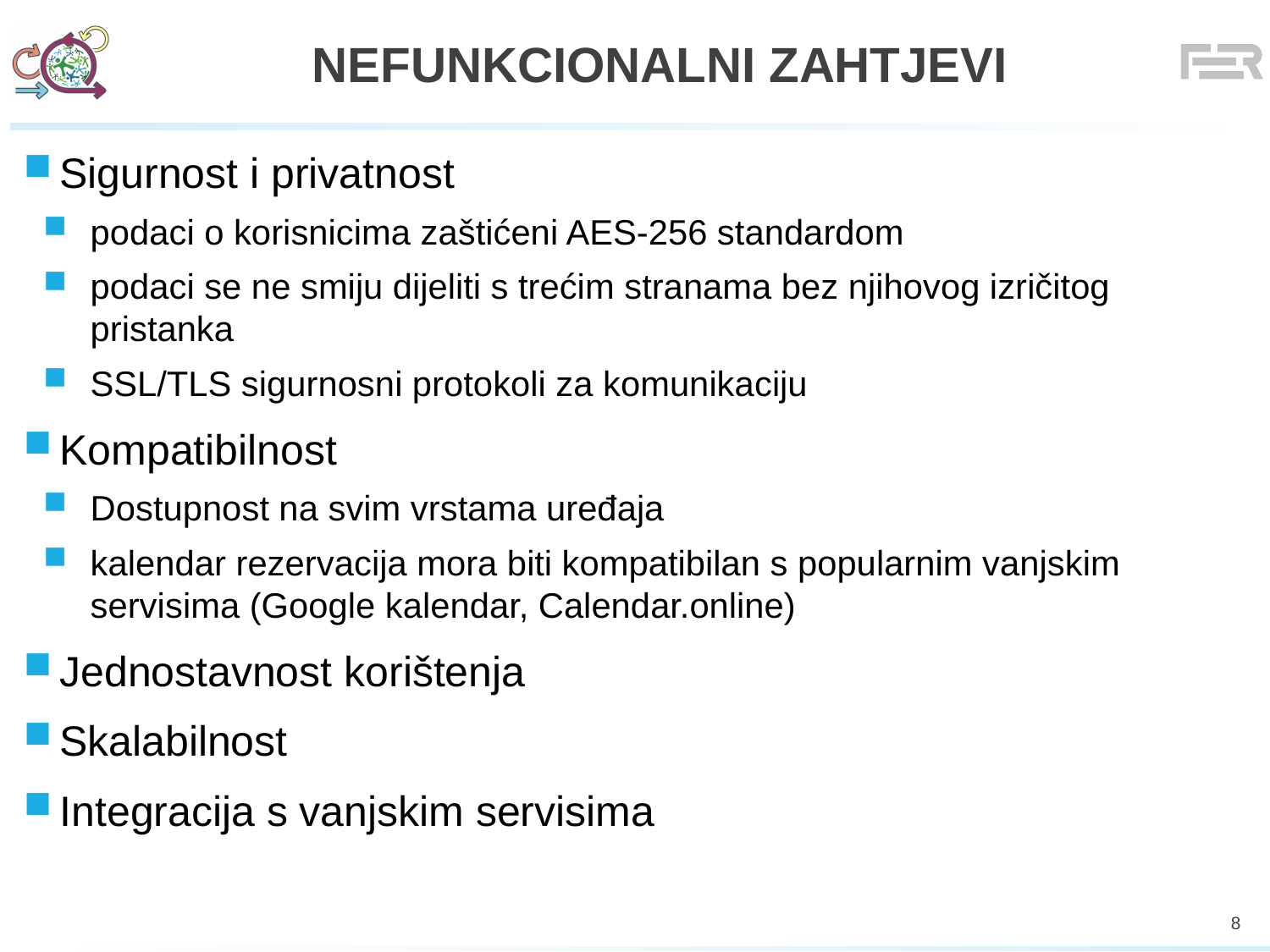

# Nefunkcionalni zahtjevi
Sigurnost i privatnost
podaci o korisnicima zaštićeni AES-256 standardom
podaci se ne smiju dijeliti s trećim stranama bez njihovog izričitog pristanka
SSL/TLS sigurnosni protokoli za komunikaciju
Kompatibilnost
Dostupnost na svim vrstama uređaja
kalendar rezervacija mora biti kompatibilan s popularnim vanjskim servisima (Google kalendar, Calendar.online)
Jednostavnost korištenja
Skalabilnost
Integracija s vanjskim servisima
8